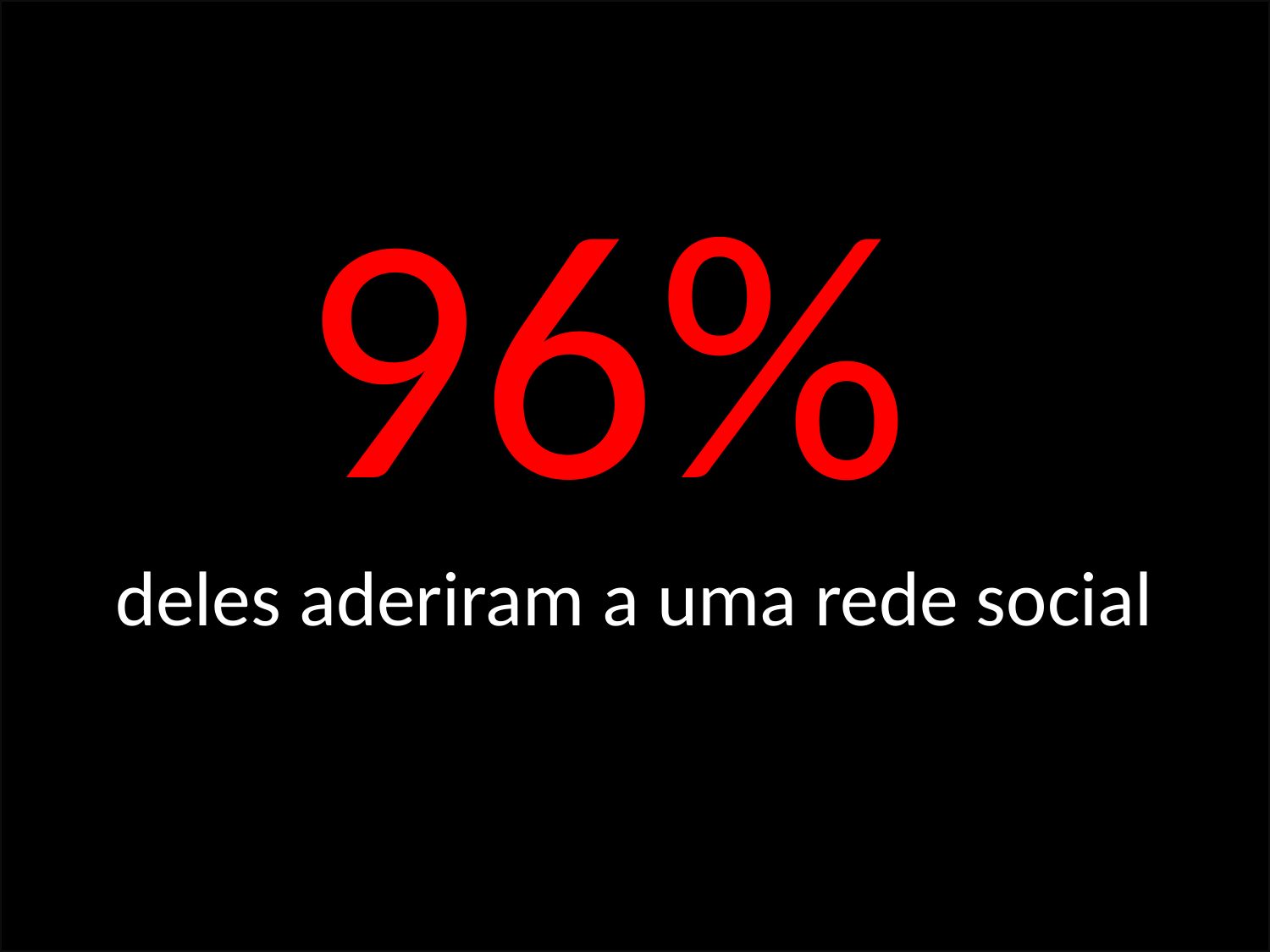

96%
deles aderiram a uma rede social

#